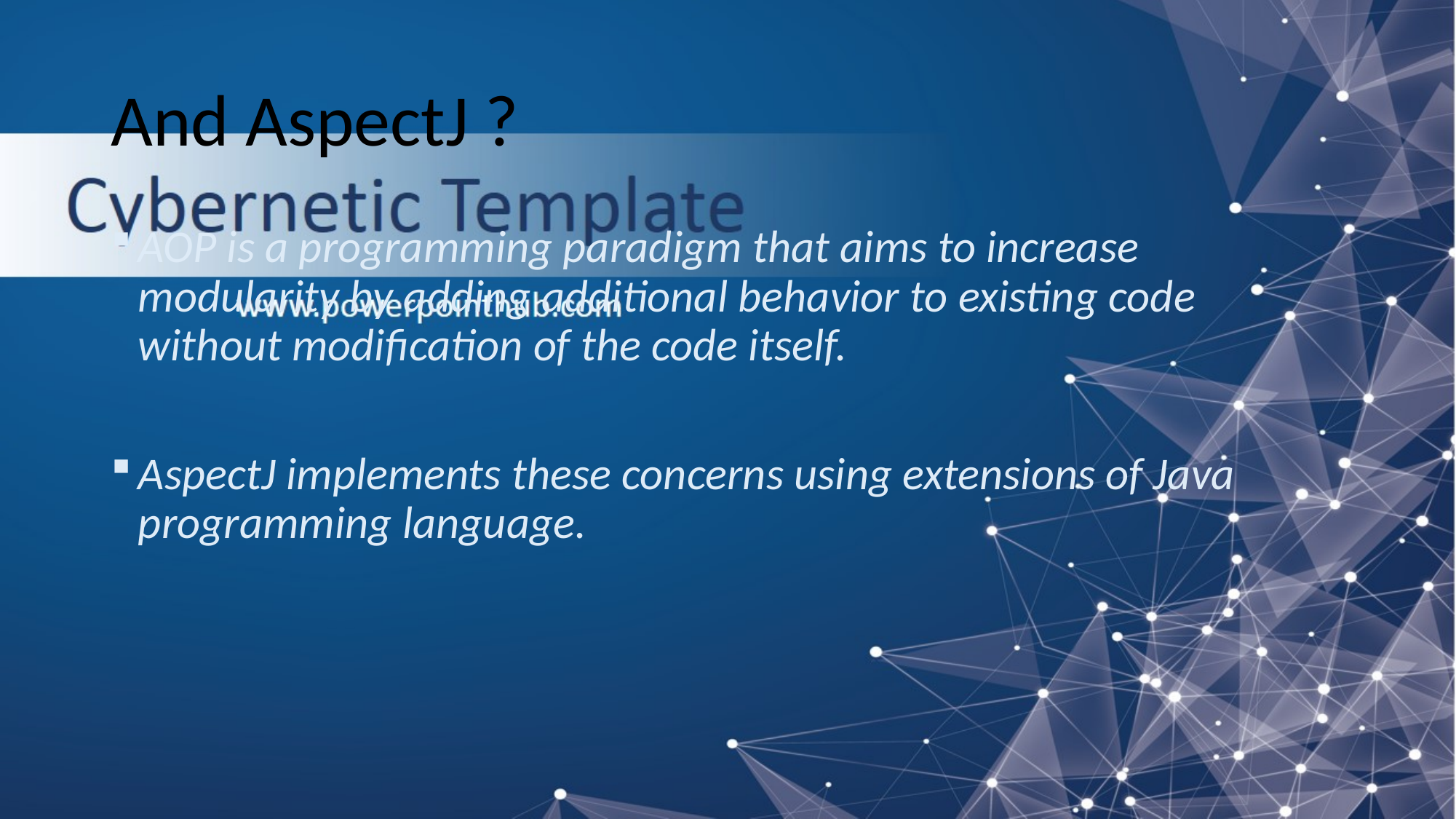

# And AspectJ ?
AOP is a programming paradigm that aims to increase modularity by adding additional behavior to existing code without modification of the code itself.

AspectJ implements these concerns using extensions of Java programming language.